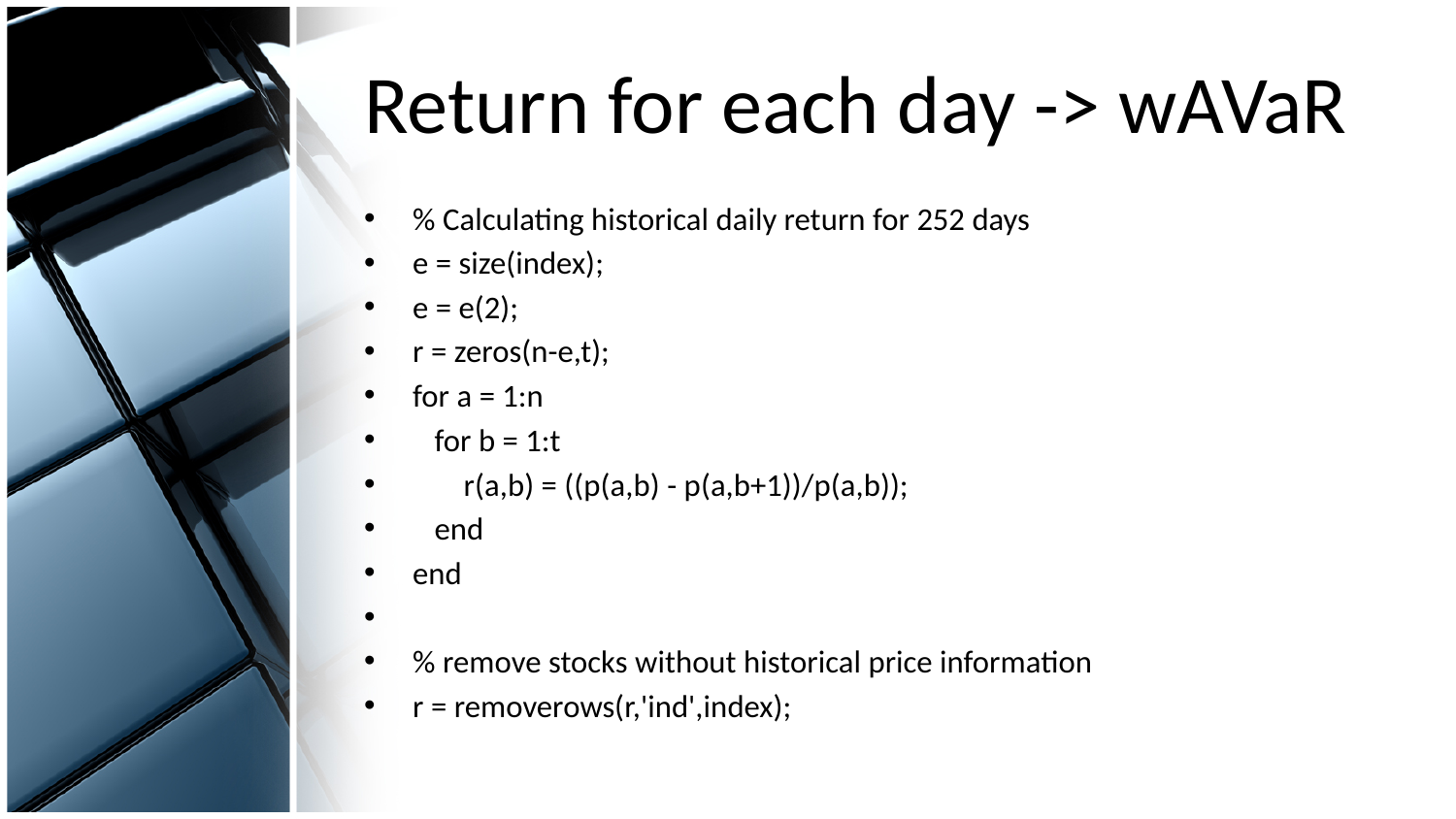

# Return for each day -> wAVaR
% Calculating historical daily return for 252 days
e = size(index);
e = e(2);
r = zeros(n-e,t);
for a = 1:n
   for b = 1:t
       r(a,b) = ((p(a,b) - p(a,b+1))/p(a,b));
   end
end

% remove stocks without historical price information
r = removerows(r,'ind',index);